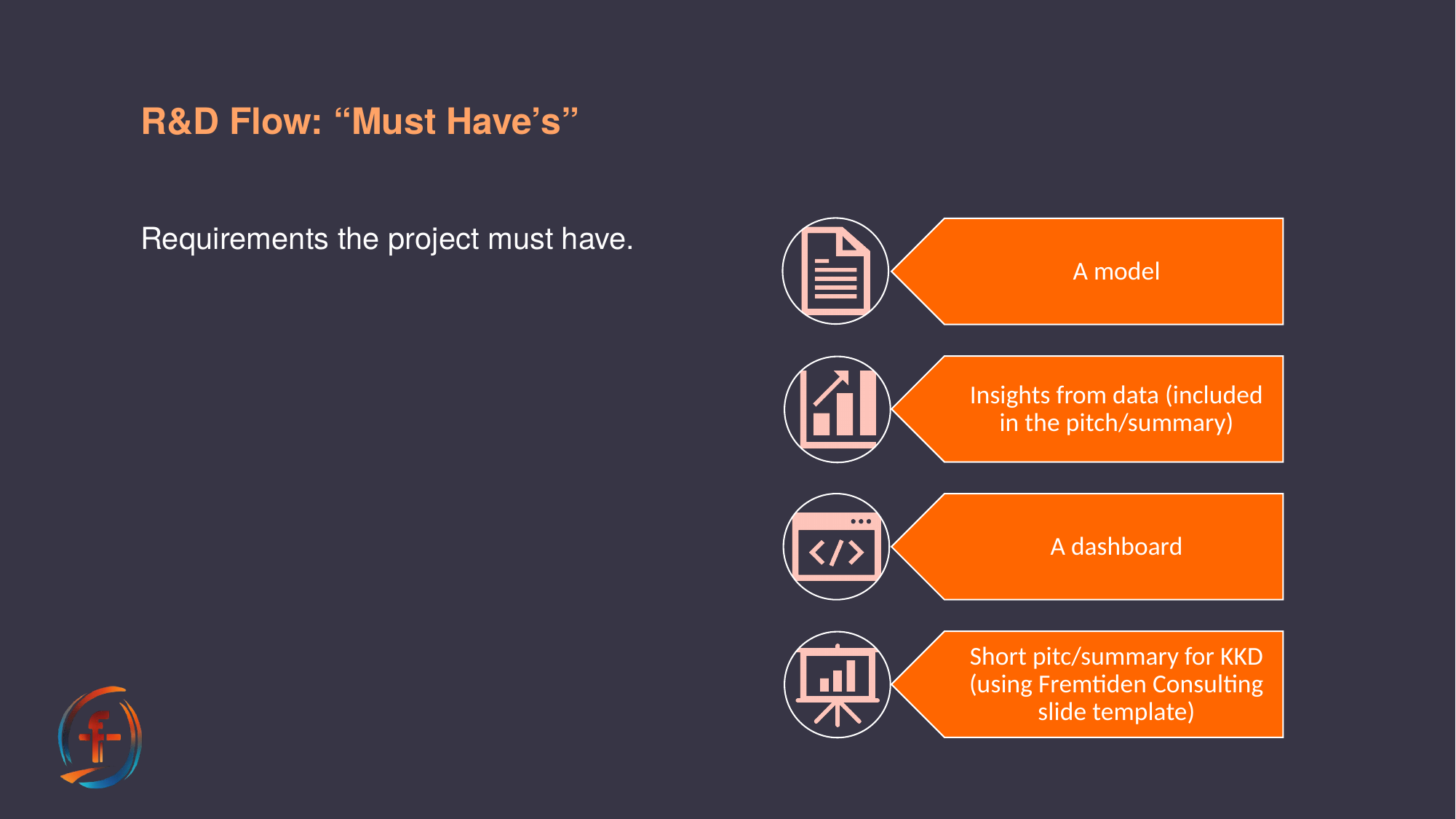

# R&D Flow: “Must Have’s”
Requirements the project must have.

A model

Insights from data (included in the pitch/summary)

A dashboard

Short pitc/summary for KKD (using Fremtiden Consulting slide template)